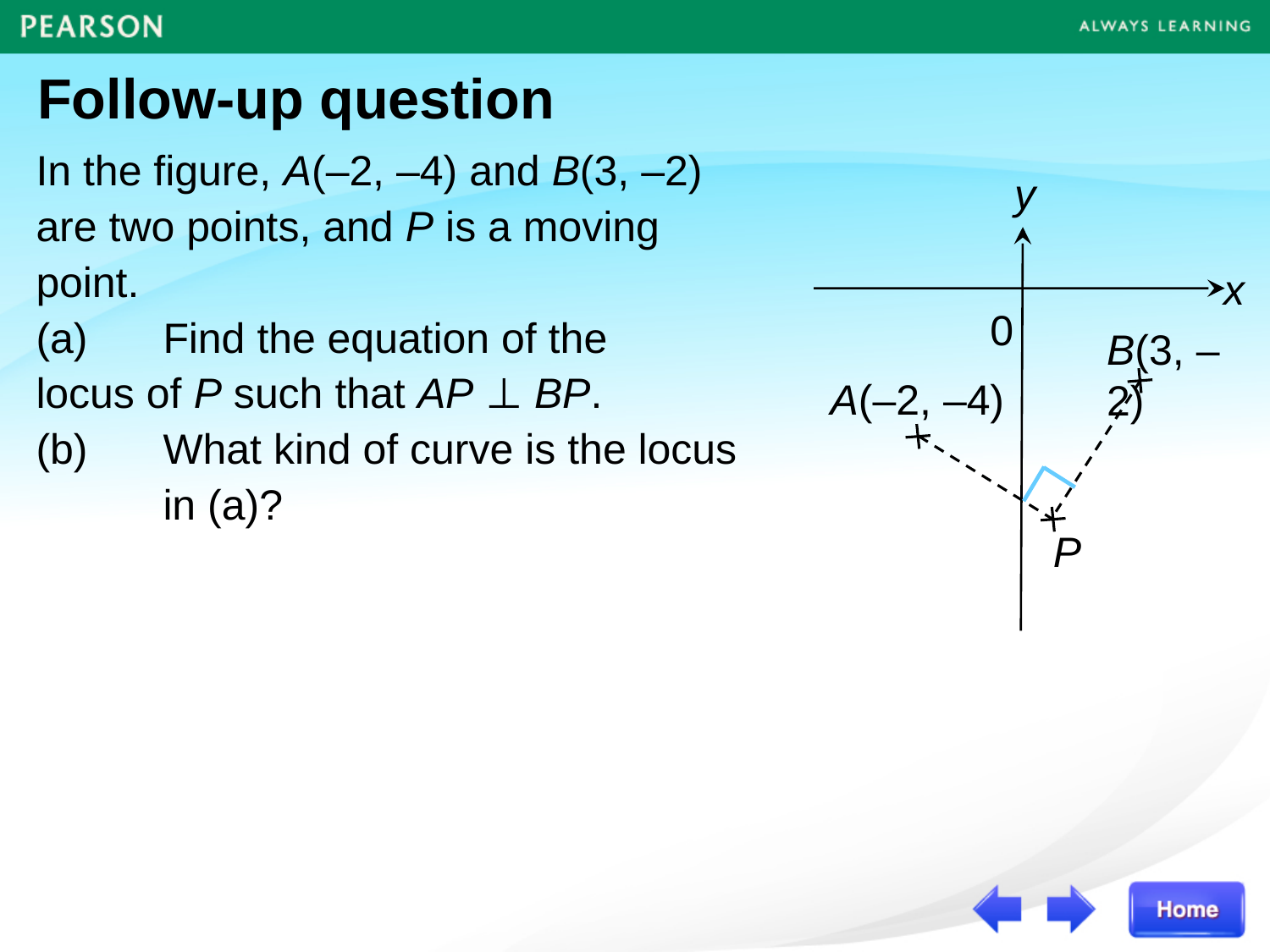

Follow-up question
In the figure, A(–2, –4) and B(3, –2) are two points, and P is a moving point.
(a)	Find the equation of the 	locus of P such that AP ⊥ BP.
(b)	What kind of curve is the locus 	in (a)?
y

x

0
B(3, –2)
A(–2, –4)
P